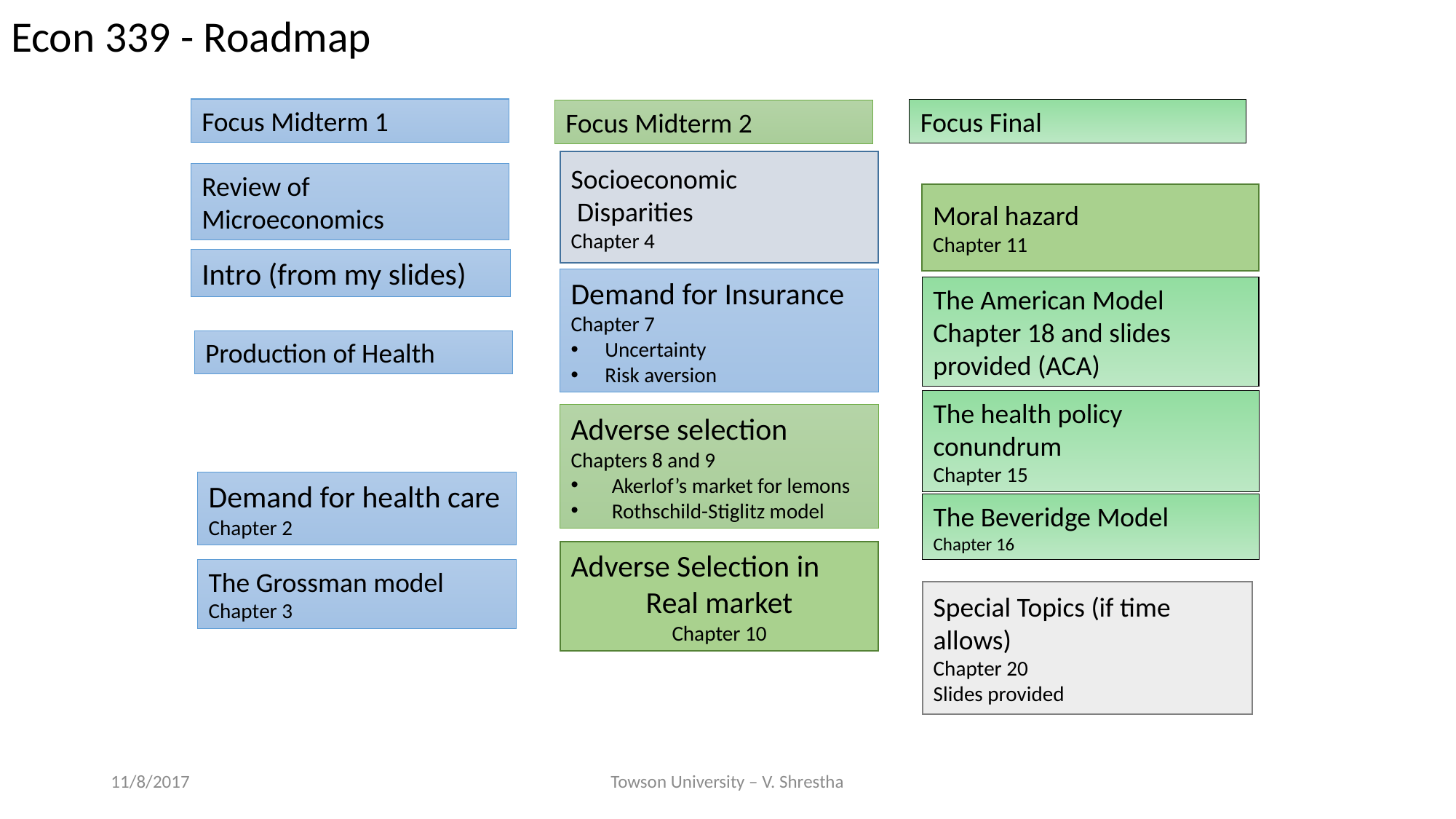

Econ 339 - Roadmap
Focus Midterm 1
Focus Final
Focus Midterm 2
Socioeconomic
 Disparities
Chapter 4
Review of Microeconomics
Moral hazard
Chapter 11
Intro (from my slides)
Demand for Insurance
Chapter 7
Uncertainty
Risk aversion
The American Model
Chapter 18 and slides provided (ACA)
Production of Health
The health policy conundrum
Chapter 15
Adverse selection
Chapters 8 and 9
Akerlof’s market for lemons
Rothschild-Stiglitz model
Demand for health care
Chapter 2
The Beveridge Model
Chapter 16

Adverse Selection in
Real market
Chapter 10

The Grossman model
Chapter 3
Special Topics (if time allows)
Chapter 20
Slides provided
11/8/2017
Towson University – V. Shrestha